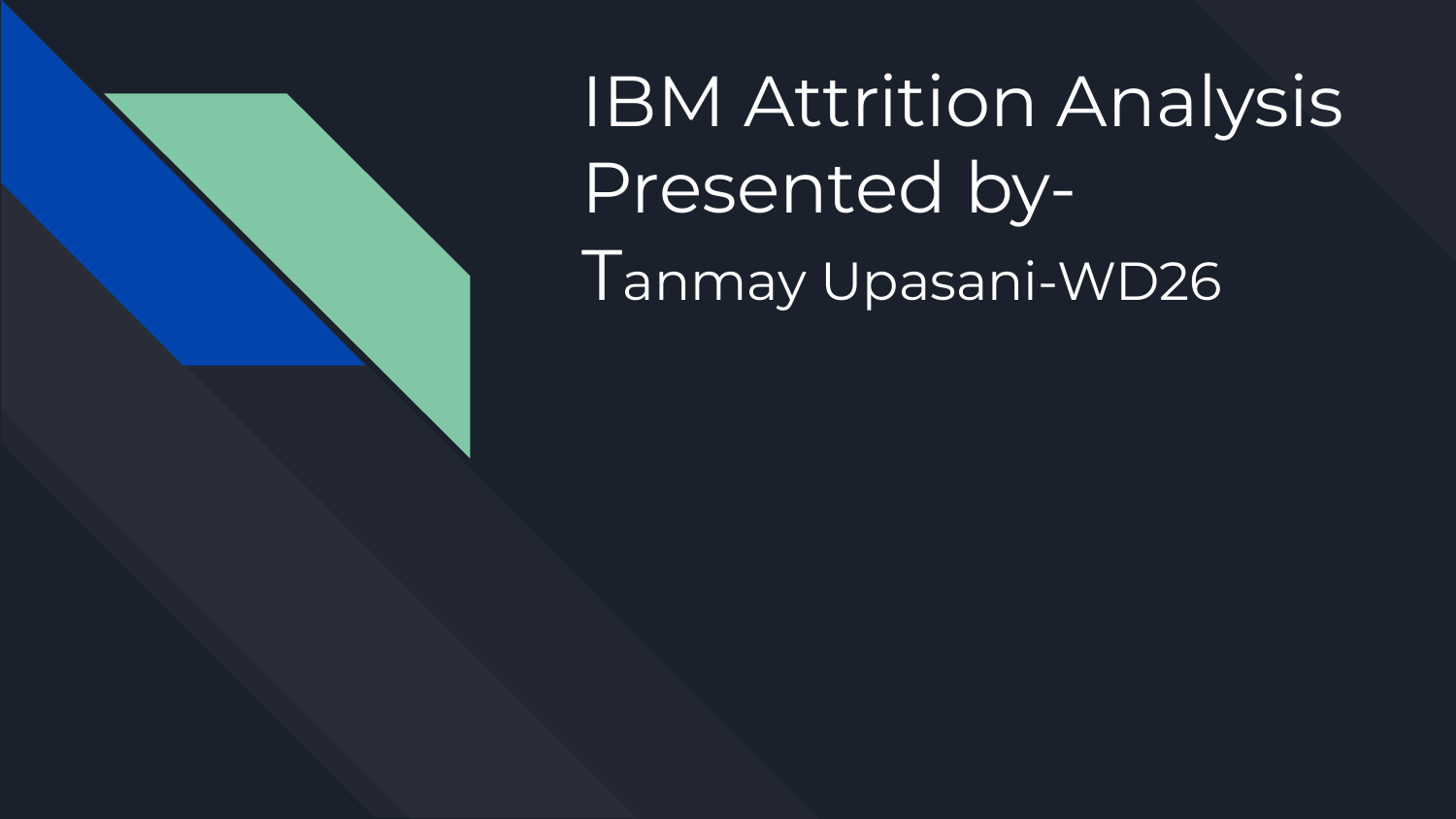

# IBM Attrition Analysis
Presented by-
Tanmay Upasani-WD26